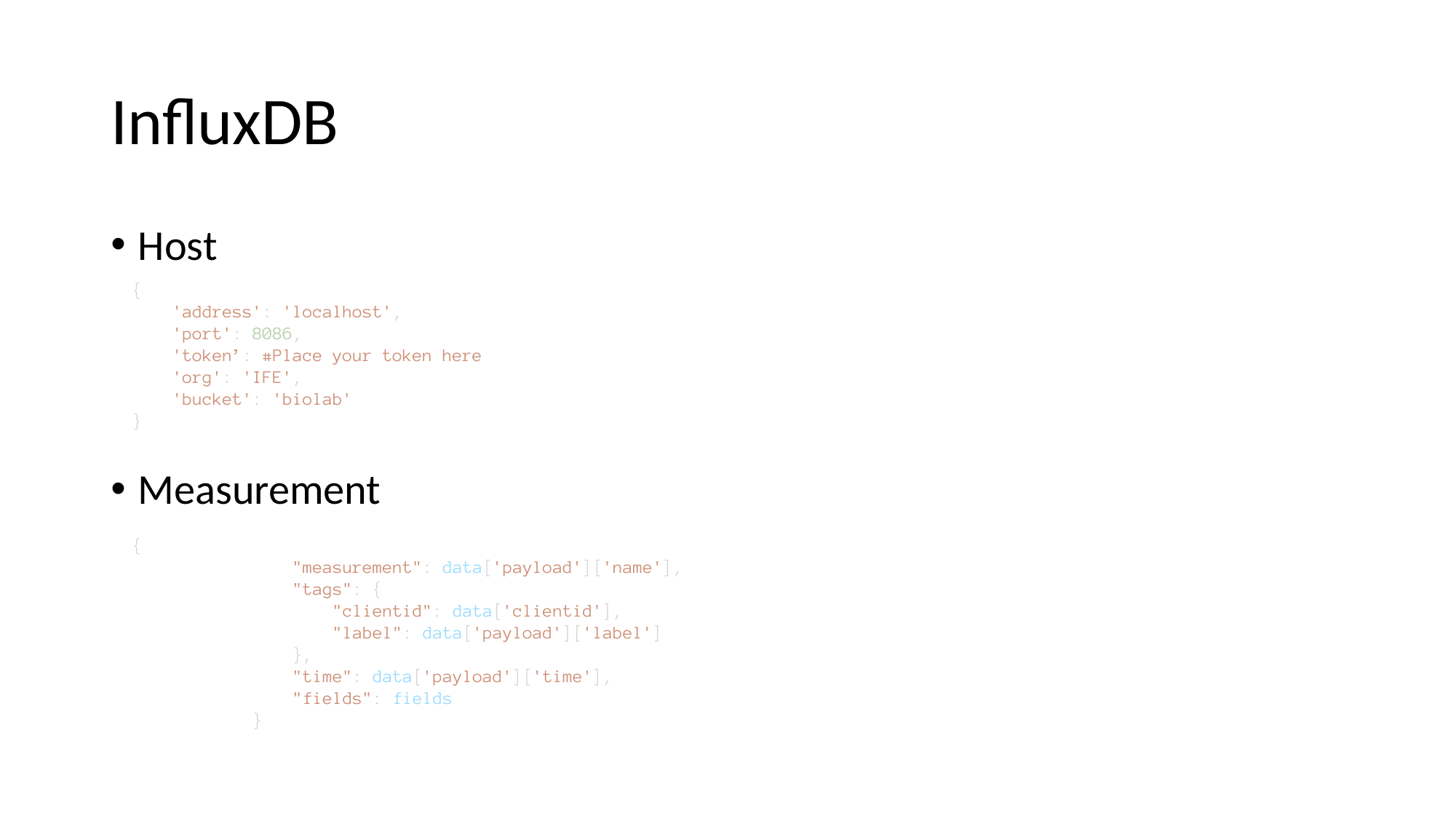

# InfluxDB
Host

Measurement

{
    'address': 'localhost',
    'port': 8086,
    'token’: #Place your token here
    'org': 'IFE',
    'bucket': 'biolab'
}
{
                "measurement": data['payload']['name'],
                "tags": {
                    "clientid": data['clientid'],
                    "label": data['payload']['label']
                },
                "time": data['payload']['time'],
                "fields": fields
            }